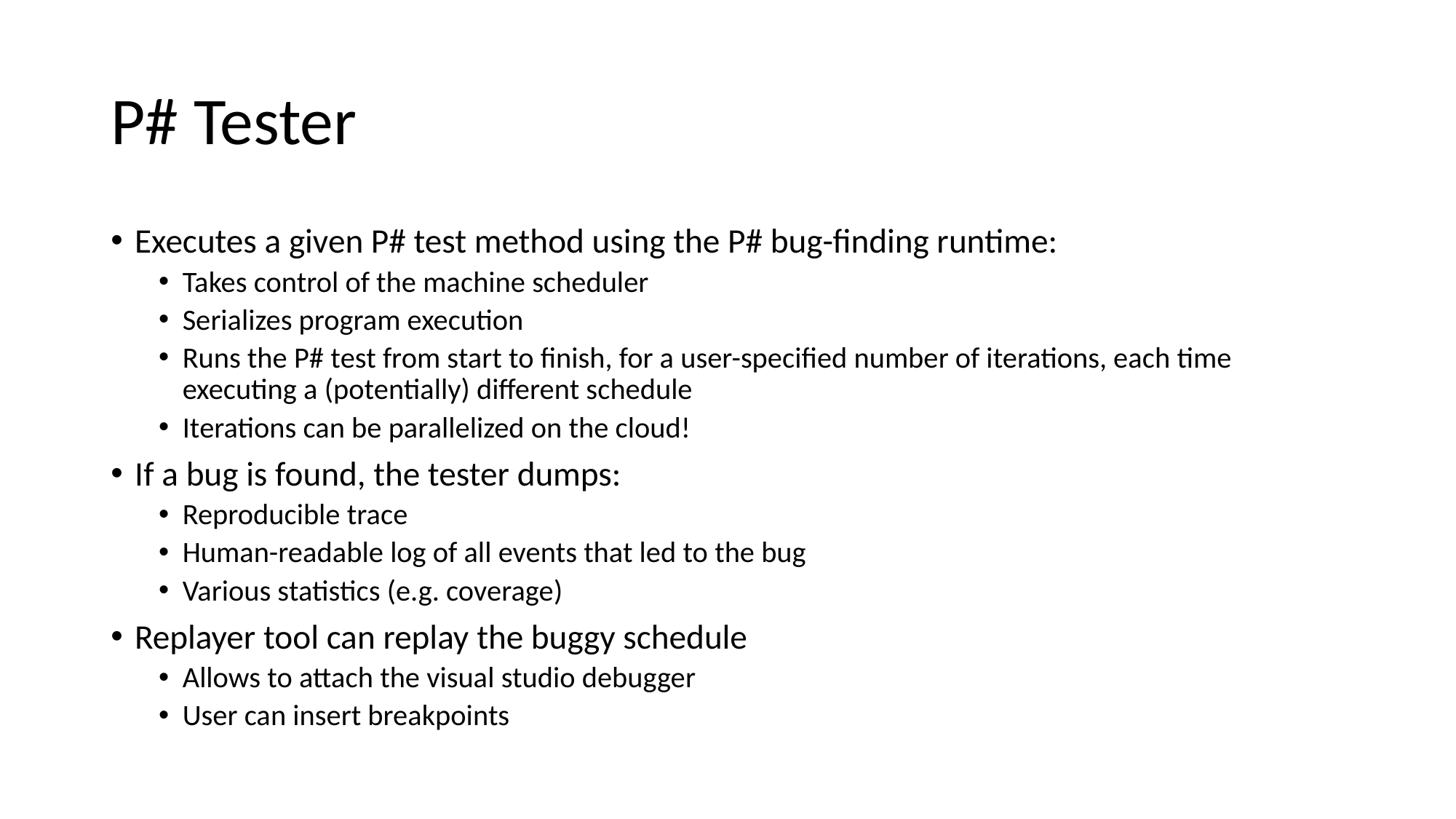

# P# Tester
Executes a given P# test method using the P# bug-finding runtime:
Takes control of the machine scheduler
Serializes program execution
Runs the P# test from start to finish, for a user-specified number of iterations, each time executing a (potentially) different schedule
Iterations can be parallelized on the cloud!
If a bug is found, the tester dumps:
Reproducible trace
Human-readable log of all events that led to the bug
Various statistics (e.g. coverage)
Replayer tool can replay the buggy schedule
Allows to attach the visual studio debugger
User can insert breakpoints